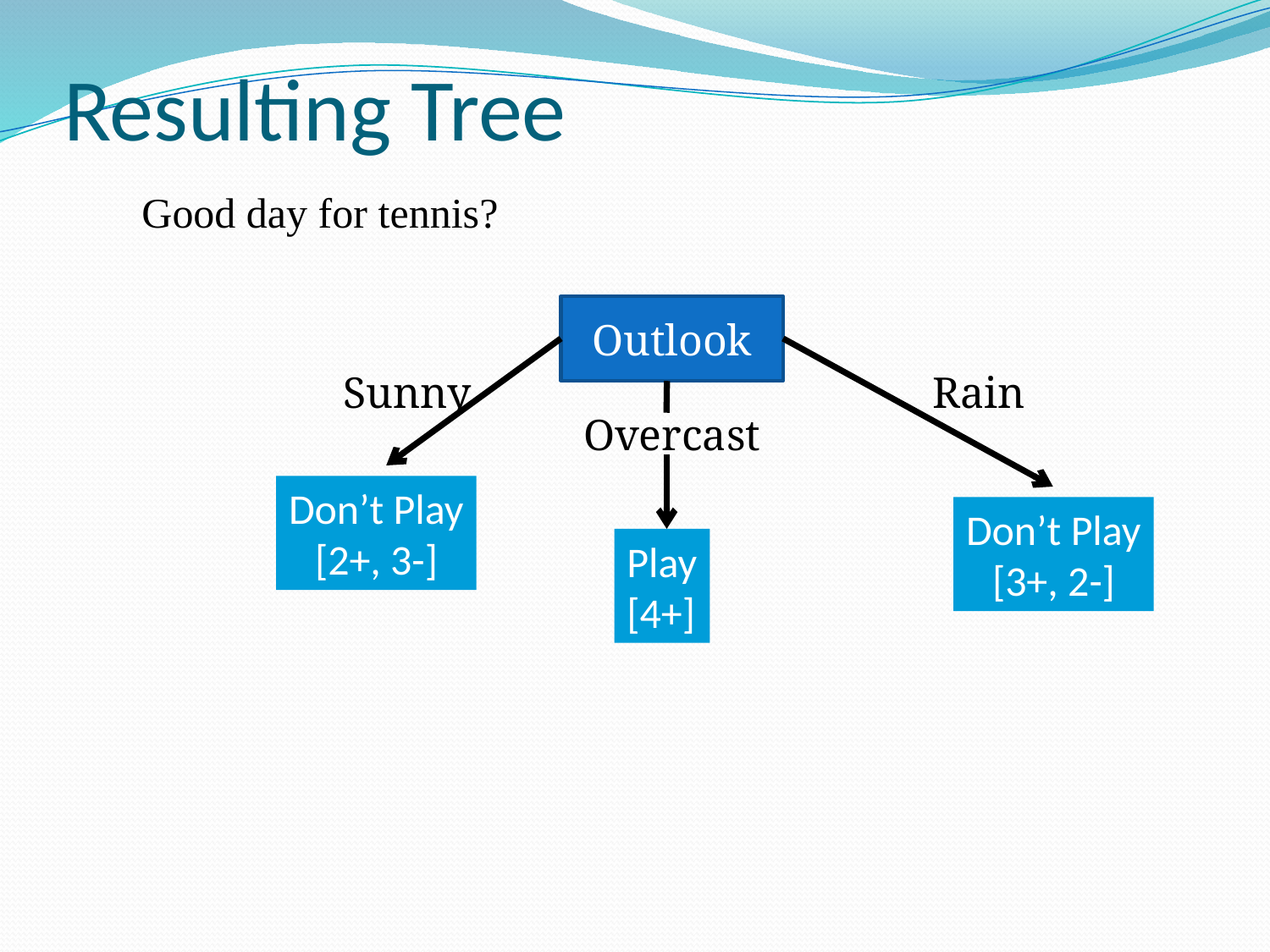

# Resulting Tree
	Good day for tennis?
Outlook
Sunny
Rain
Overcast
Don’t Play
[2+, 3-]
Don’t Play
[3+, 2-]
Play
[4+]